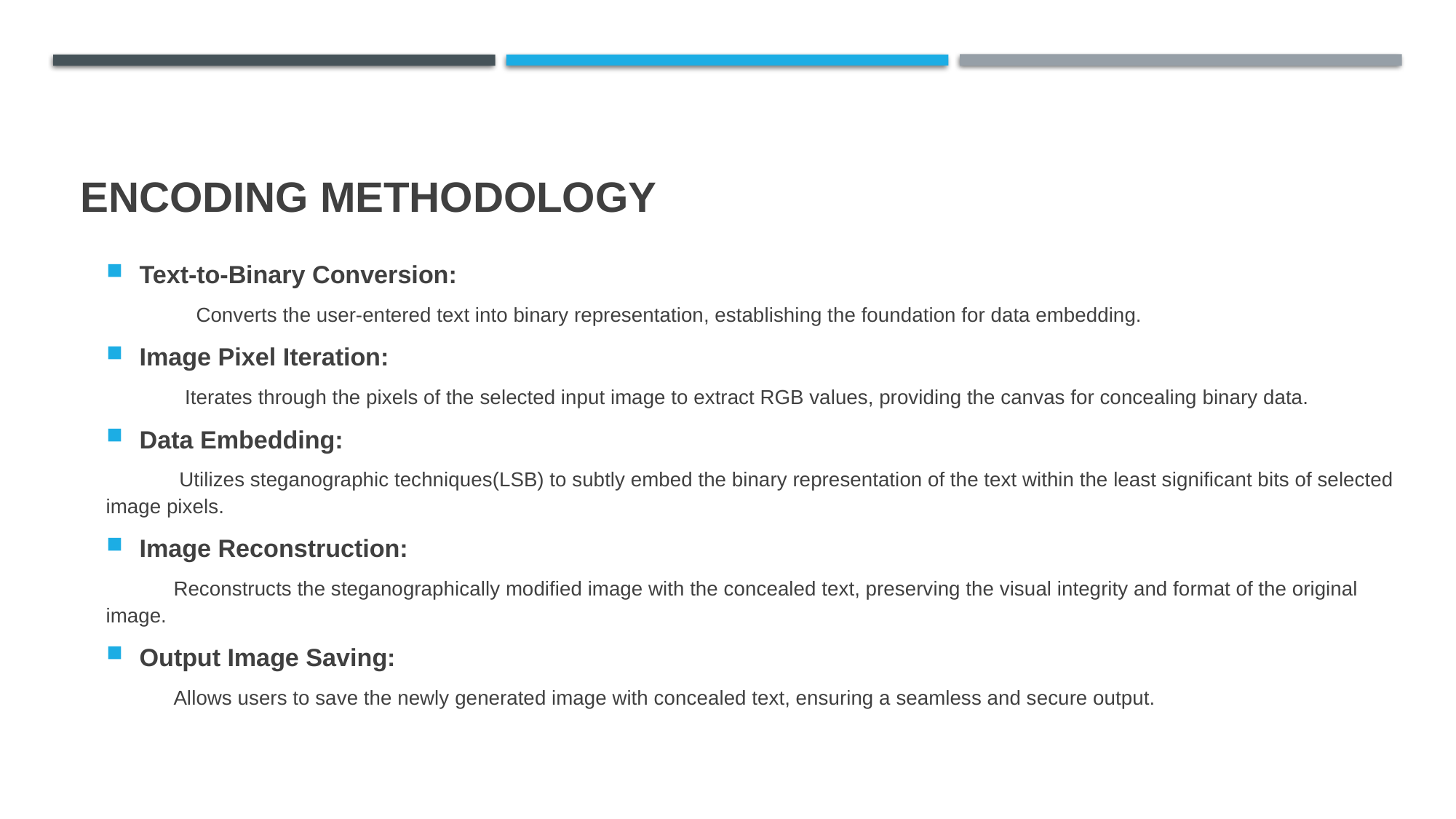

# ENCODING METHODOLOGY
Text-to-Binary Conversion:
                Converts the user-entered text into binary representation, establishing the foundation for data embedding.
Image Pixel Iteration:
              Iterates through the pixels of the selected input image to extract RGB values, providing the canvas for concealing binary data.
Data Embedding:
             Utilizes steganographic techniques(LSB) to subtly embed the binary representation of the text within the least significant bits of selected image pixels.
Image Reconstruction:
            Reconstructs the steganographically modified image with the concealed text, preserving the visual integrity and format of the original image.
Output Image Saving:
            Allows users to save the newly generated image with concealed text, ensuring a seamless and secure output.